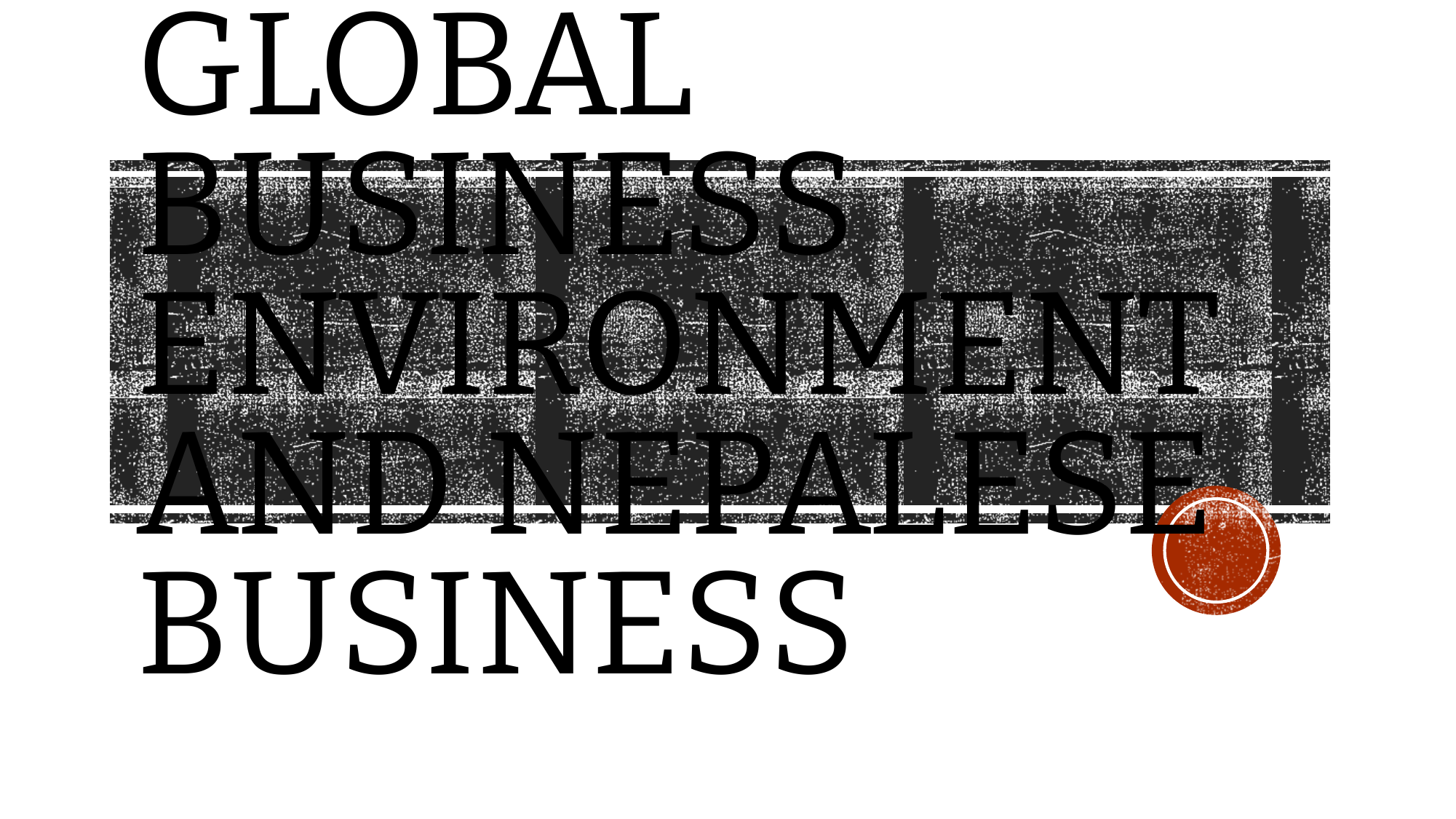

# Global business environment and nepalese business